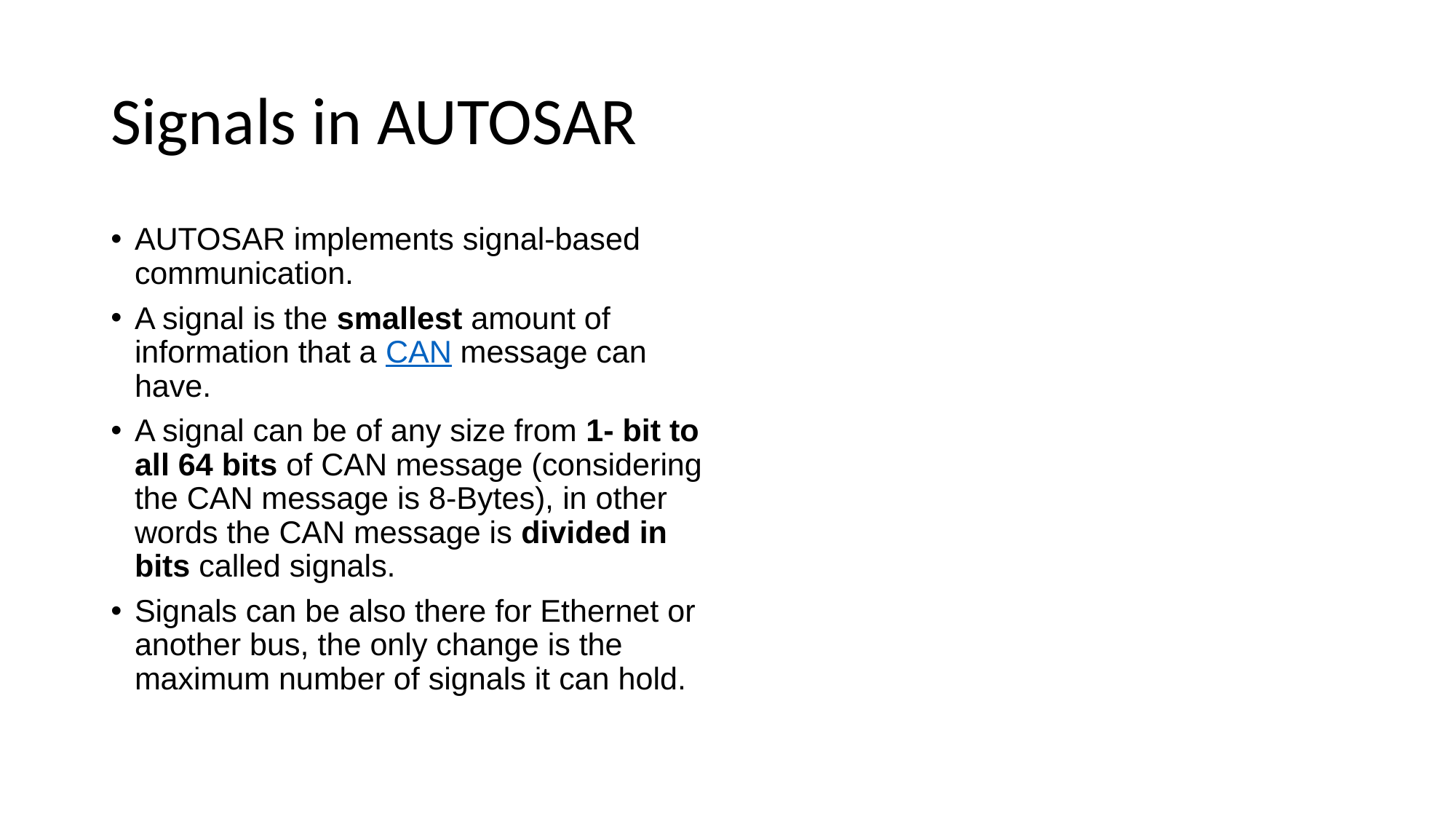

# Signals in AUTOSAR
AUTOSAR implements signal-based communication.
A signal is the smallest amount of information that a CAN message can have.
A signal can be of any size from 1- bit to all 64 bits of CAN message (considering the CAN message is 8-Bytes), in other words the CAN message is divided in bits called signals.
Signals can be also there for Ethernet or another bus, the only change is the maximum number of signals it can hold.